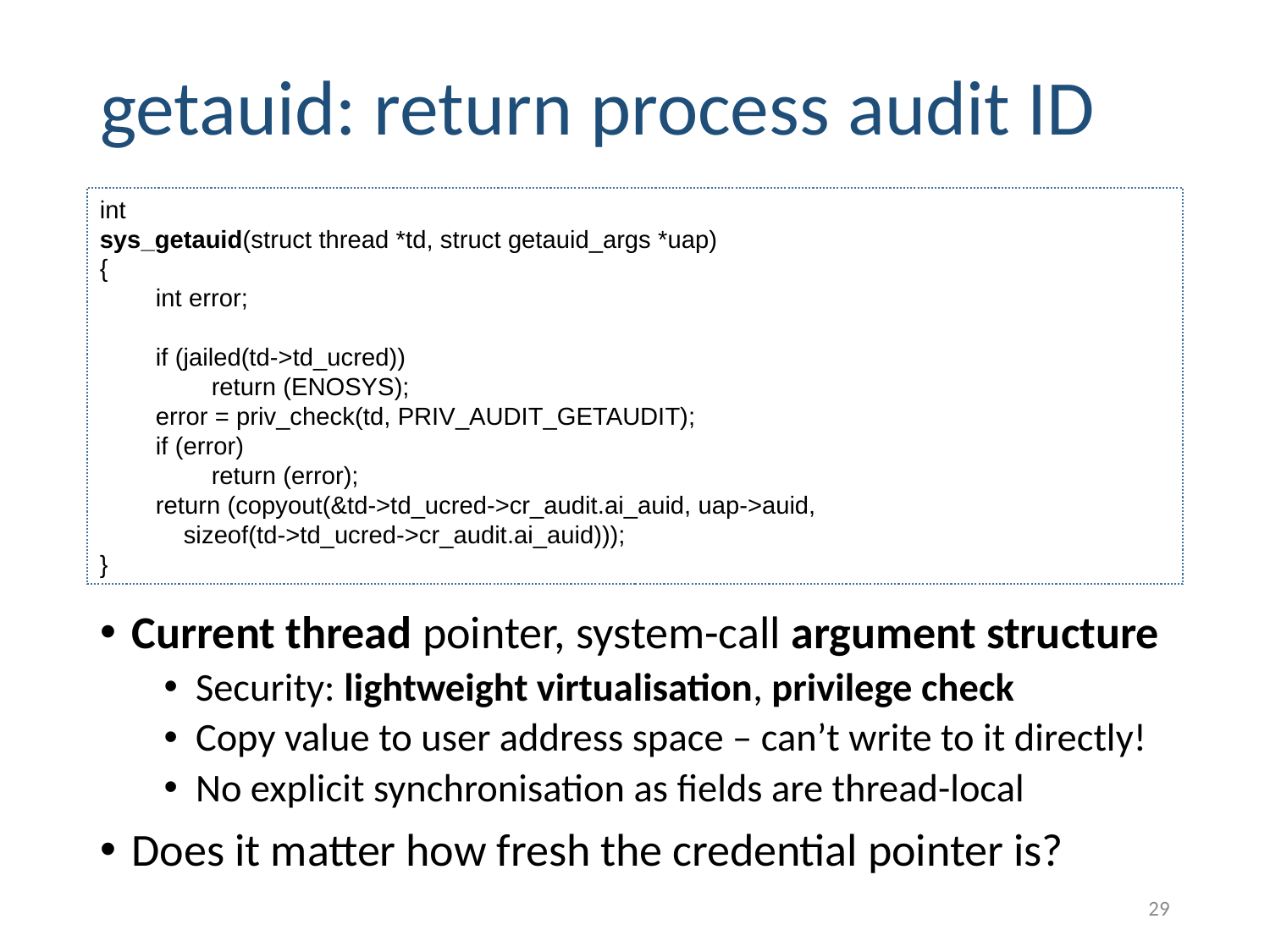

# getauid: return process audit ID
int
sys_getauid(struct thread *td, struct getauid_args *uap)
{
        int error;

        if (jailed(td->td_ucred))
                return (ENOSYS);
        error = priv_check(td, PRIV_AUDIT_GETAUDIT);
        if (error)
                return (error);
        return (copyout(&td->td_ucred->cr_audit.ai_auid, uap->auid,
            sizeof(td->td_ucred->cr_audit.ai_auid)));
}
Current thread pointer, system-call argument structure
Security: lightweight virtualisation, privilege check
Copy value to user address space – can’t write to it directly!
No explicit synchronisation as fields are thread-local
Does it matter how fresh the credential pointer is?
29